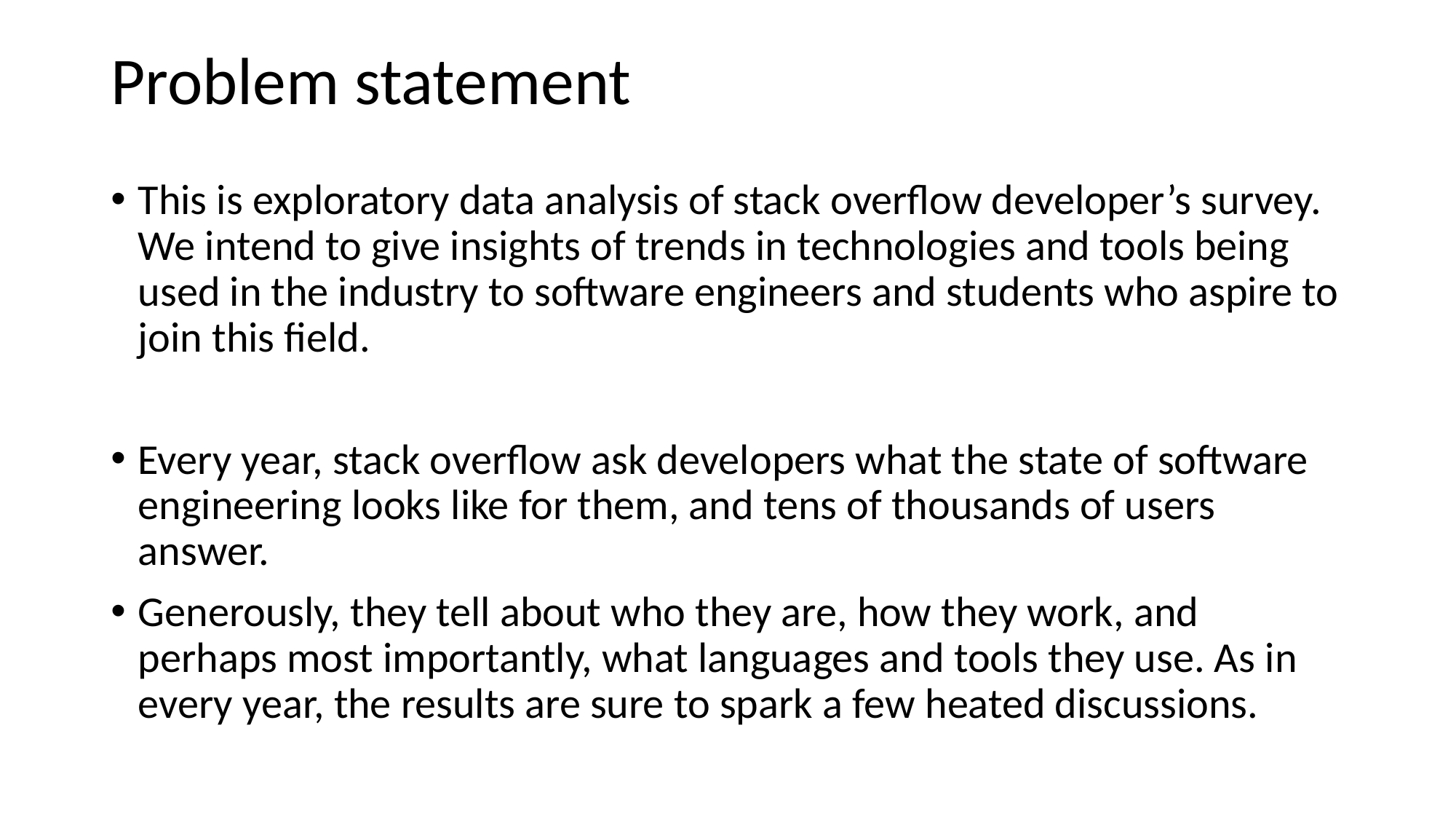

# Problem statement
This is exploratory data analysis of stack overflow developer’s survey. We intend to give insights of trends in technologies and tools being used in the industry to software engineers and students who aspire to join this field.

Every year, stack overflow ask developers what the state of software engineering looks like for them, and tens of thousands of users answer.
Generously, they tell about who they are, how they work, and perhaps most importantly, what languages and tools they use. As in every year, the results are sure to spark a few heated discussions.